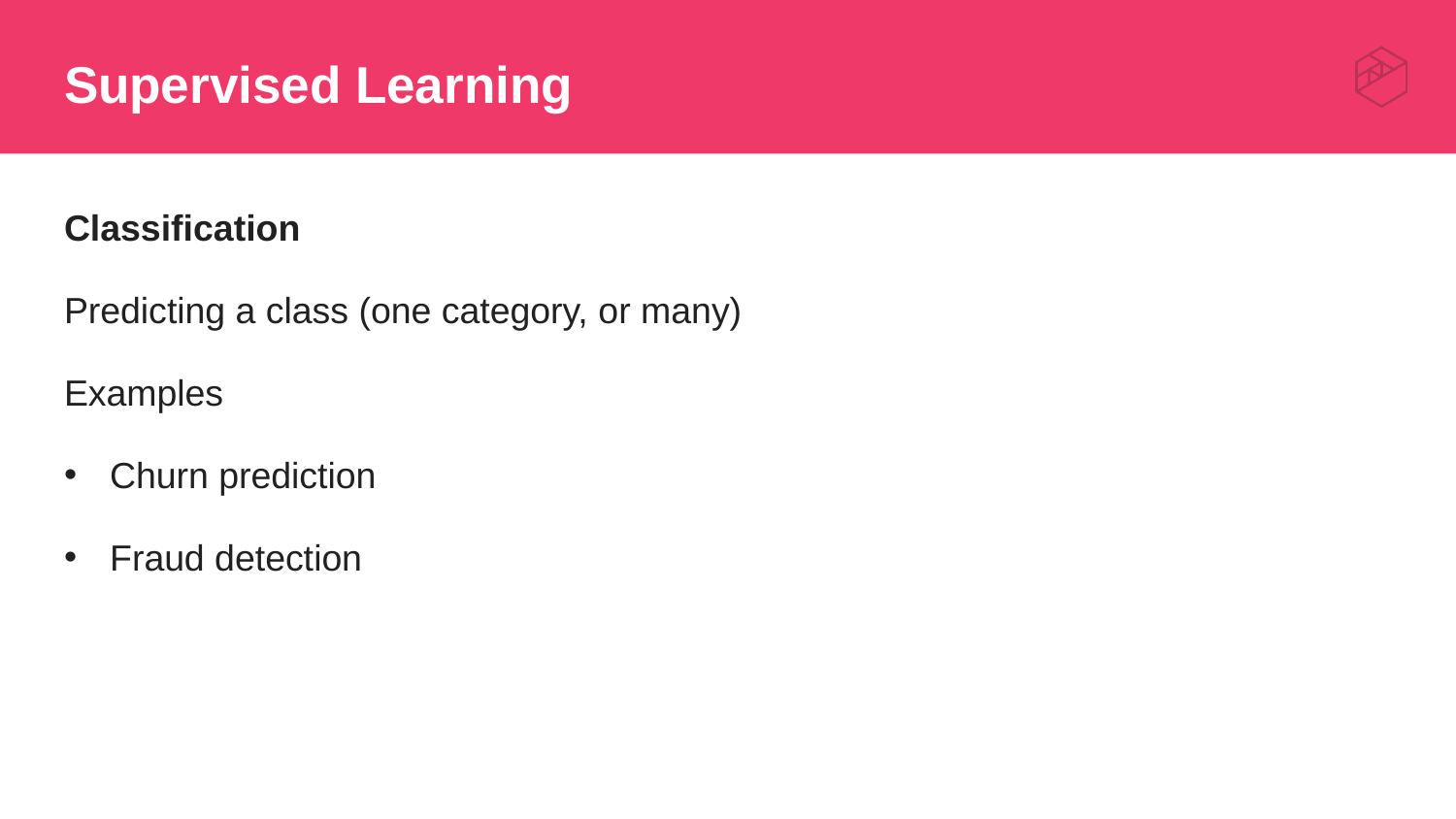

# Supervised Learning
Classification
Predicting a class (one category, or many)
Examples
Churn prediction
Fraud detection